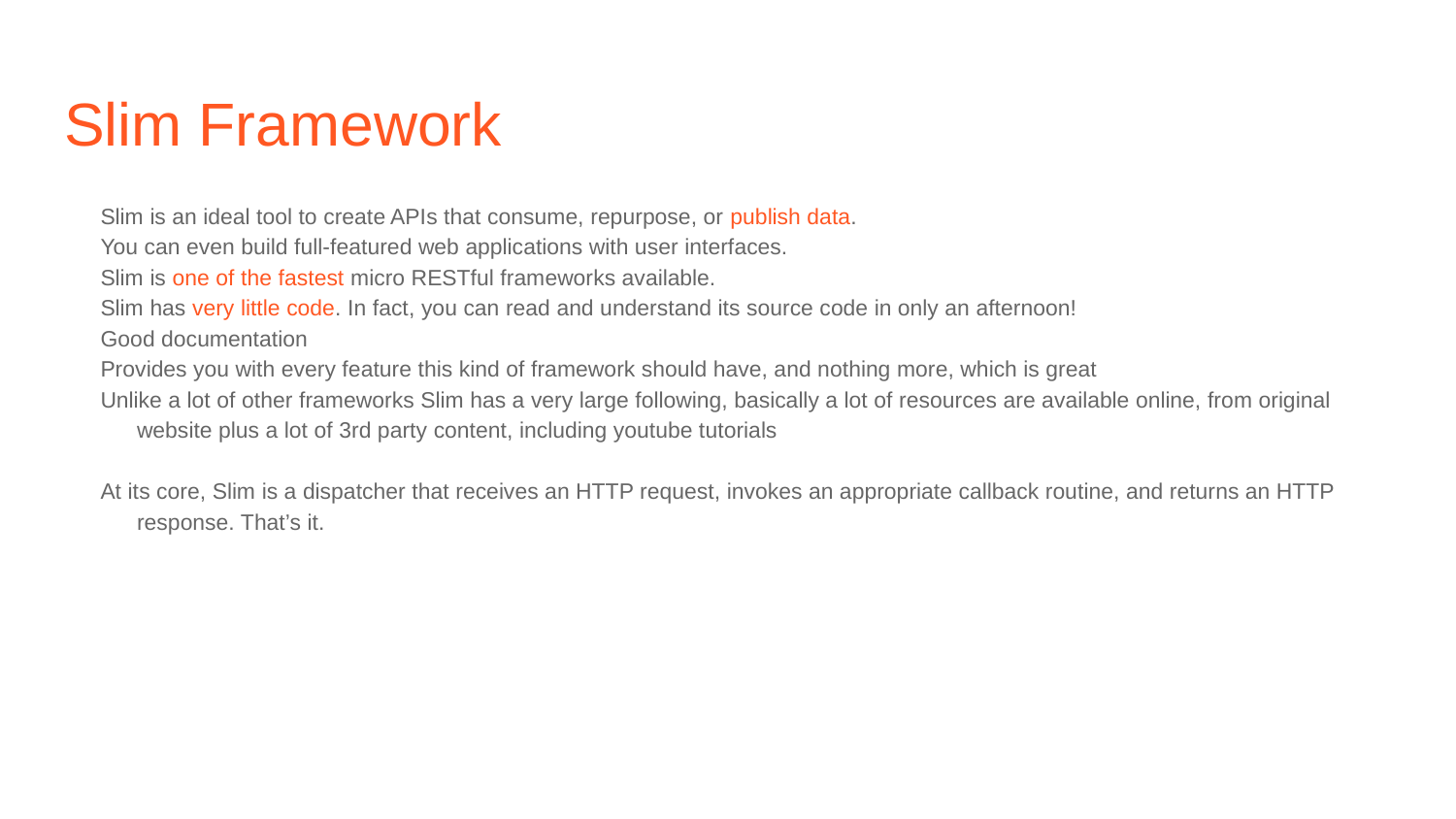

# Slim Framework
Slim is an ideal tool to create APIs that consume, repurpose, or publish data.
You can even build full-featured web applications with user interfaces.
Slim is one of the fastest micro RESTful frameworks available.
Slim has very little code. In fact, you can read and understand its source code in only an afternoon!
Good documentation
Provides you with every feature this kind of framework should have, and nothing more, which is great
Unlike a lot of other frameworks Slim has a very large following, basically a lot of resources are available online, from original website plus a lot of 3rd party content, including youtube tutorials

At its core, Slim is a dispatcher that receives an HTTP request, invokes an appropriate callback routine, and returns an HTTP response. That’s it.